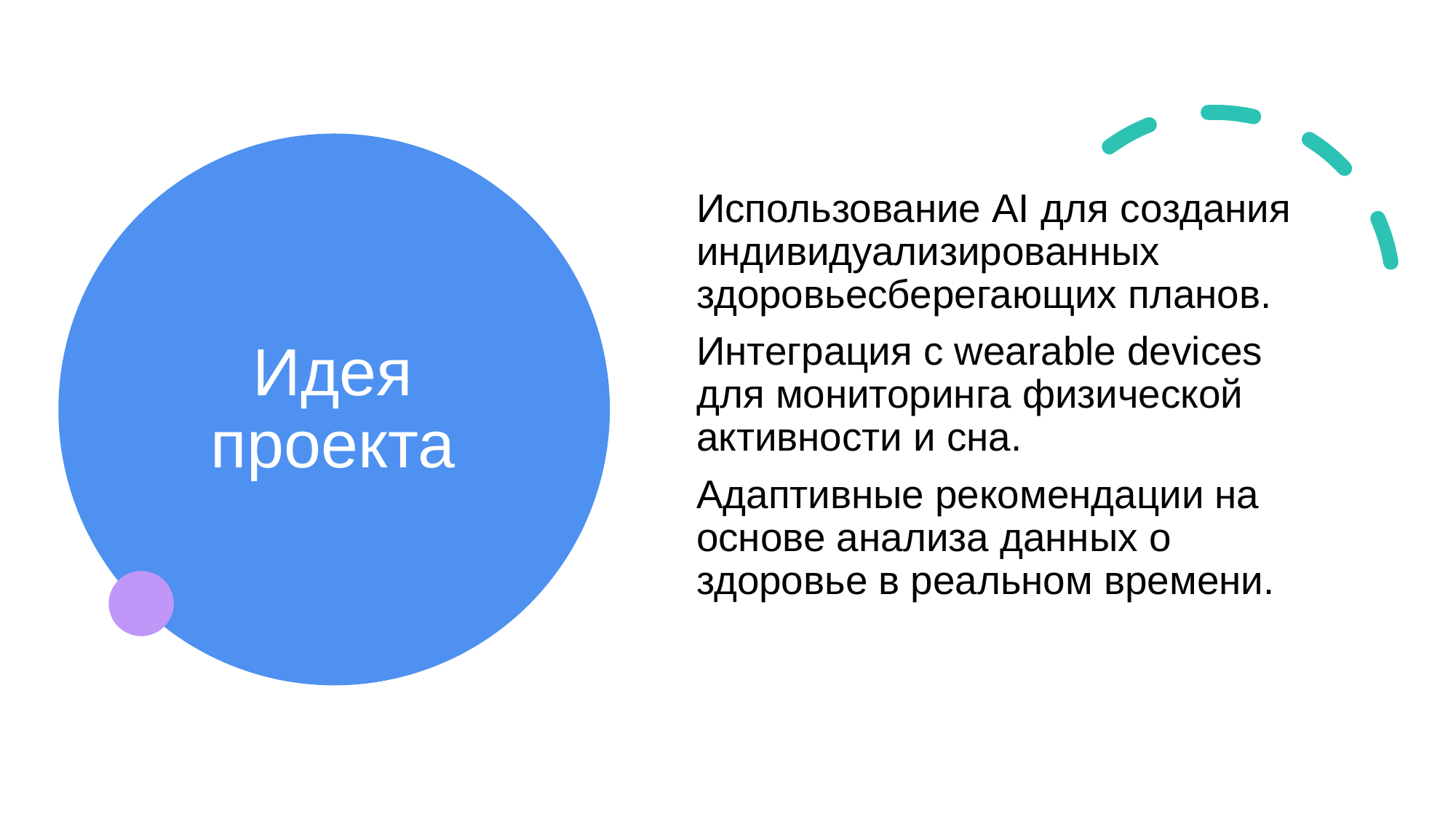

# Идея проекта
Использование AI для создания индивидуализированных здоровьесберегающих планов.
Интеграция с wearable devices для мониторинга физической активности и сна.
Адаптивные рекомендации на основе анализа данных о здоровье в реальном времени.